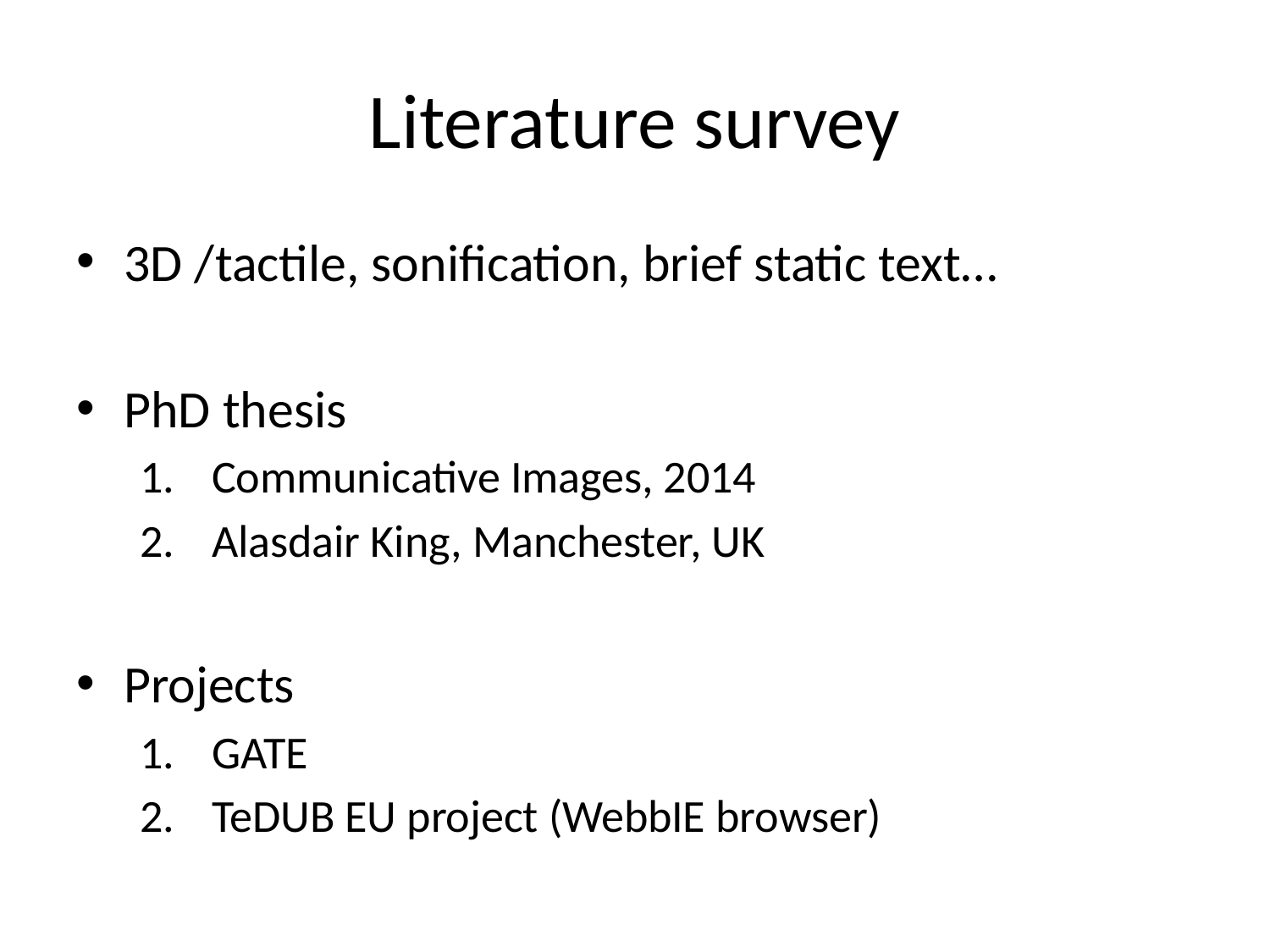

# Literature survey
3D /tactile, sonification, brief static text…

PhD thesis
Communicative Images, 2014
Alasdair King, Manchester, UK

Projects
GATE
TeDUB EU project (WebbIE browser)